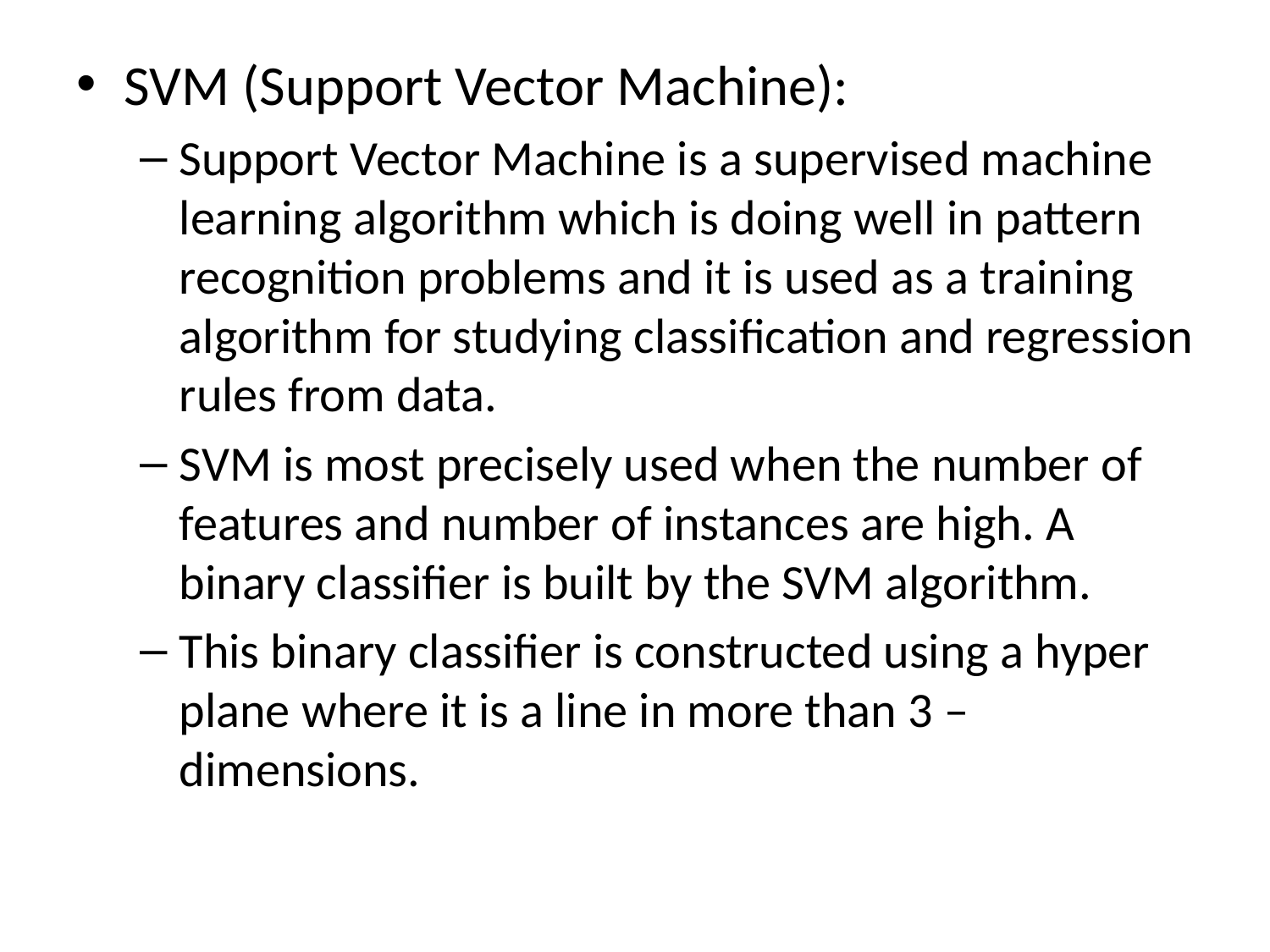

SVM (Support Vector Machine):
Support Vector Machine is a supervised machine learning algorithm which is doing well in pattern recognition problems and it is used as a training algorithm for studying classification and regression rules from data.
SVM is most precisely used when the number of features and number of instances are high. A binary classifier is built by the SVM algorithm.
This binary classifier is constructed using a hyper plane where it is a line in more than 3 – dimensions.